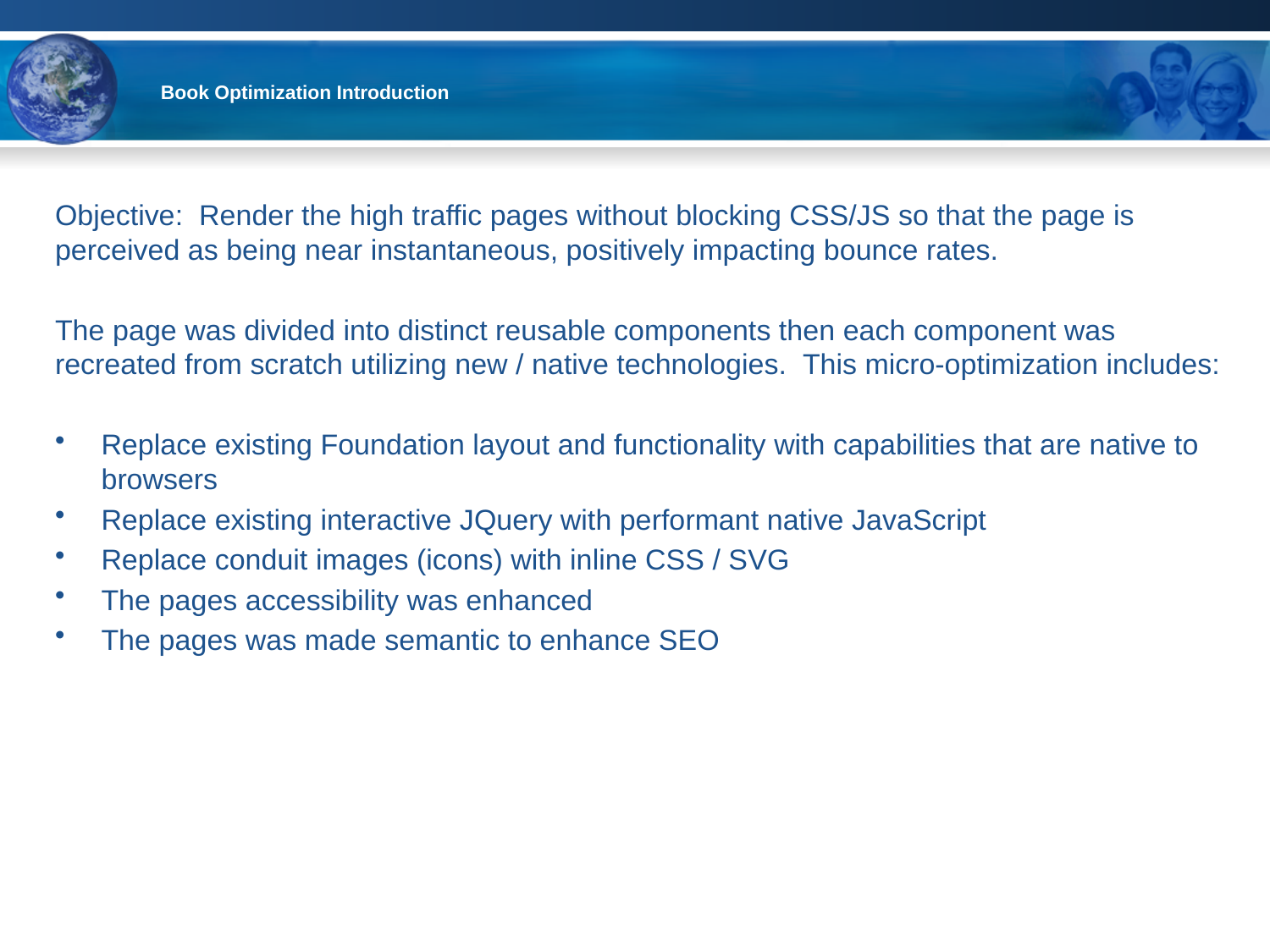

# Book Optimization Introduction

Objective:  Render the high traffic pages without blocking CSS/JS so that the page is perceived as being near instantaneous, positively impacting bounce rates.

The page was divided into distinct reusable components then each component was recreated from scratch utilizing new / native technologies.  This micro-optimization includes:

Replace existing Foundation layout and functionality with capabilities that are native to browsers
Replace existing interactive JQuery with performant native JavaScript
Replace conduit images (icons) with inline CSS / SVG
The pages accessibility was enhanced
The pages was made semantic to enhance SEO